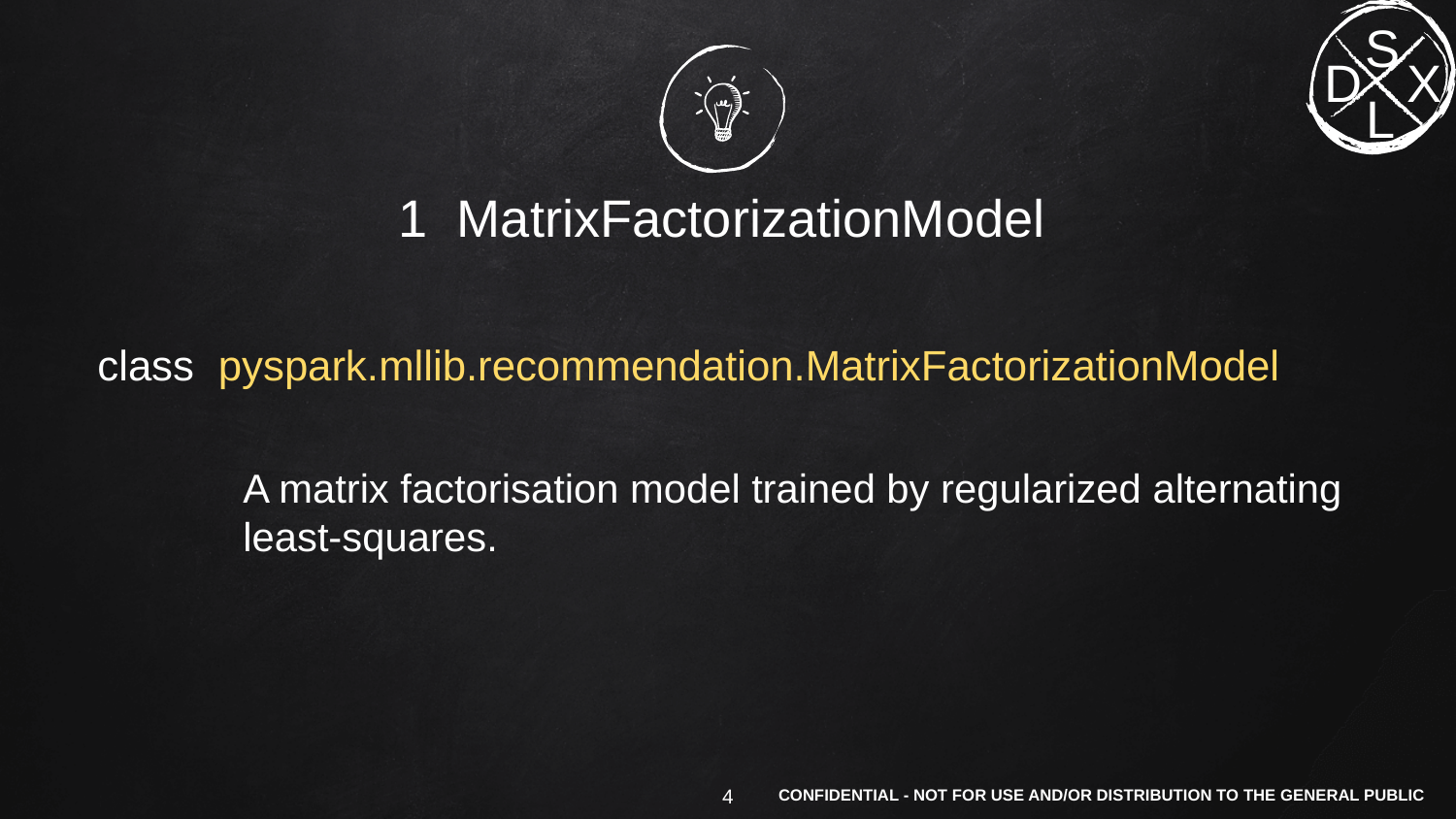

# 1  MatrixFactorizationModel
class  pyspark.mllib.recommendation.MatrixFactorizationModel

A matrix factorisation model trained by regularized alternating least-squares.

4